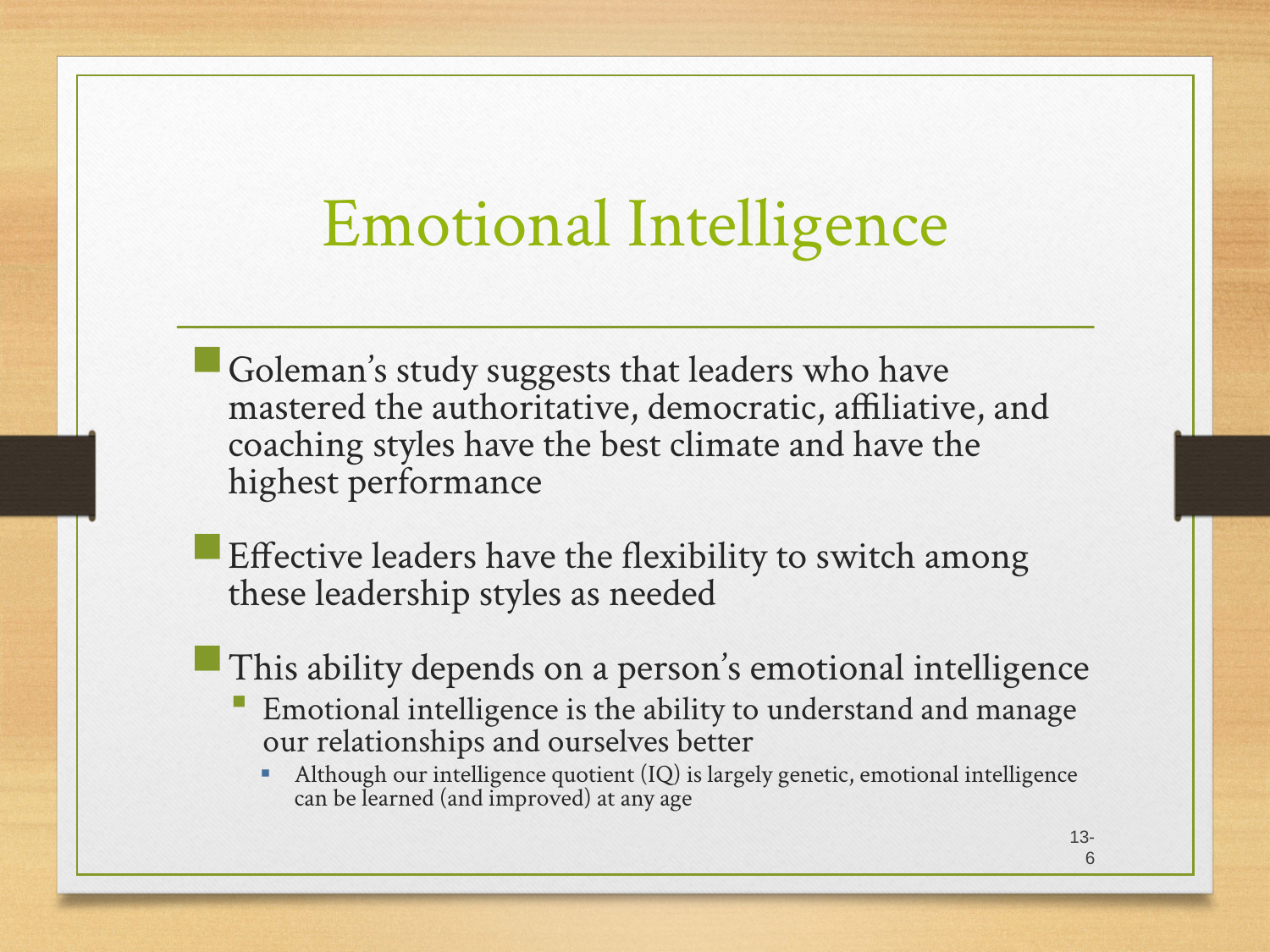

# Emotional Intelligence
Goleman’s study suggests that leaders who have mastered the authoritative, democratic, affiliative, and coaching styles have the best climate and have the highest performance

Effective leaders have the flexibility to switch among these leadership styles as needed

This ability depends on a person’s emotional intelligence
Emotional intelligence is the ability to understand and manage our relationships and ourselves better
Although our intelligence quotient (IQ) is largely genetic, emotional intelligence can be learned (and improved) at any age
13-6